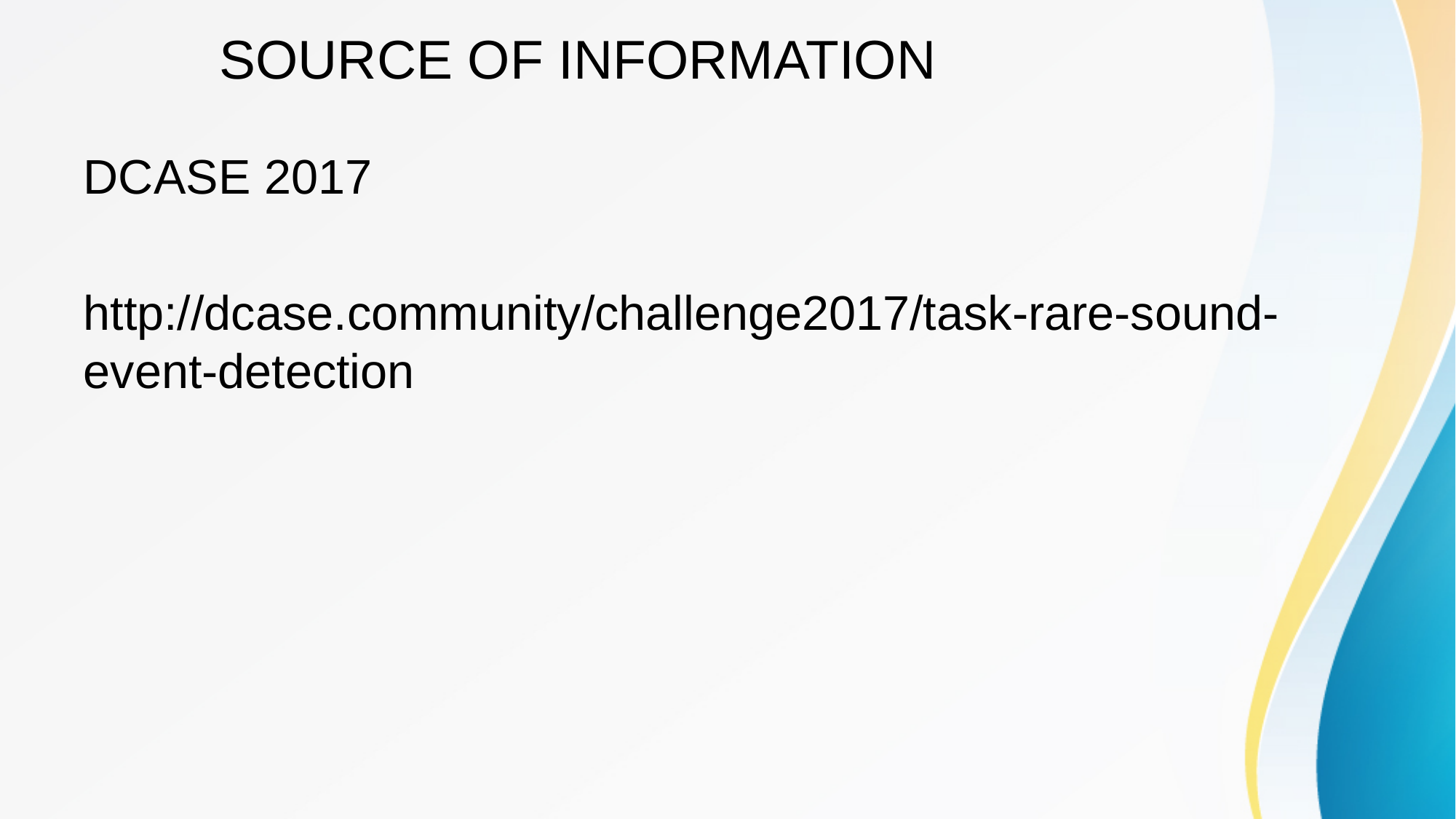

# SOURCE OF INFORMATION
DCASE 2017

http://dcase.community/challenge2017/task-rare-sound-event-detection